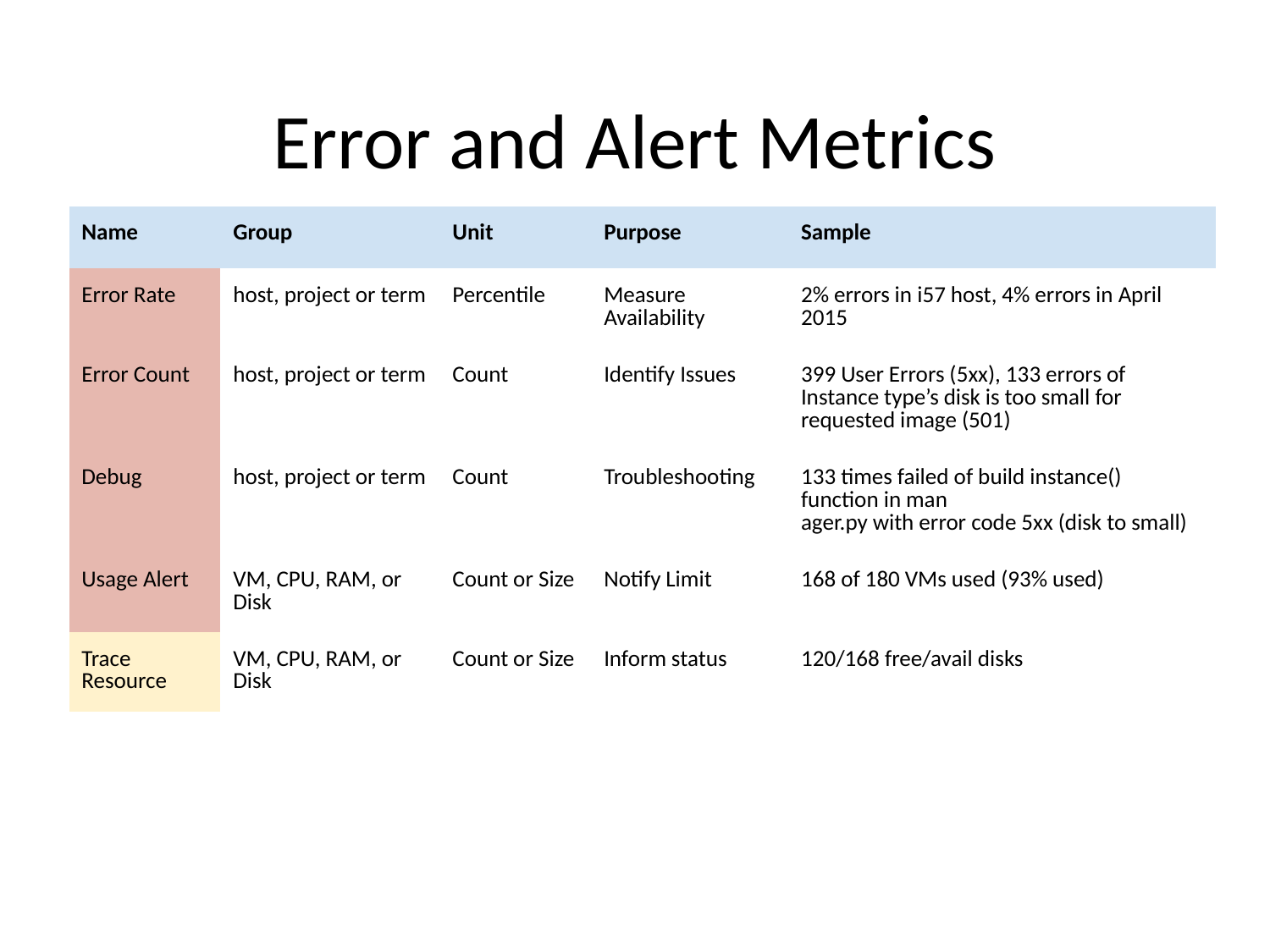

# Error and Alert Metrics
| Name | Group | Unit | Purpose | Sample |
| --- | --- | --- | --- | --- |
| Error Rate | host, project or term | Percentile | Measure Availability | 2% errors in i57 host, 4% errors in April 2015 |
| Error Count | host, project or term | Count | Identify Issues | 399 User Errors (5xx), 133 errors of Instance type’s disk is too small for requested image (501) |
| Debug | host, project or term | Count | Troubleshooting | 133 times failed of build instance() function in man ager.py with error code 5xx (disk to small) |
| Usage Alert | VM, CPU, RAM, or Disk | Count or Size | Notify Limit | 168 of 180 VMs used (93% used) |
| Trace Resource | VM, CPU, RAM, or Disk | Count or Size | Inform status | 120/168 free/avail disks |